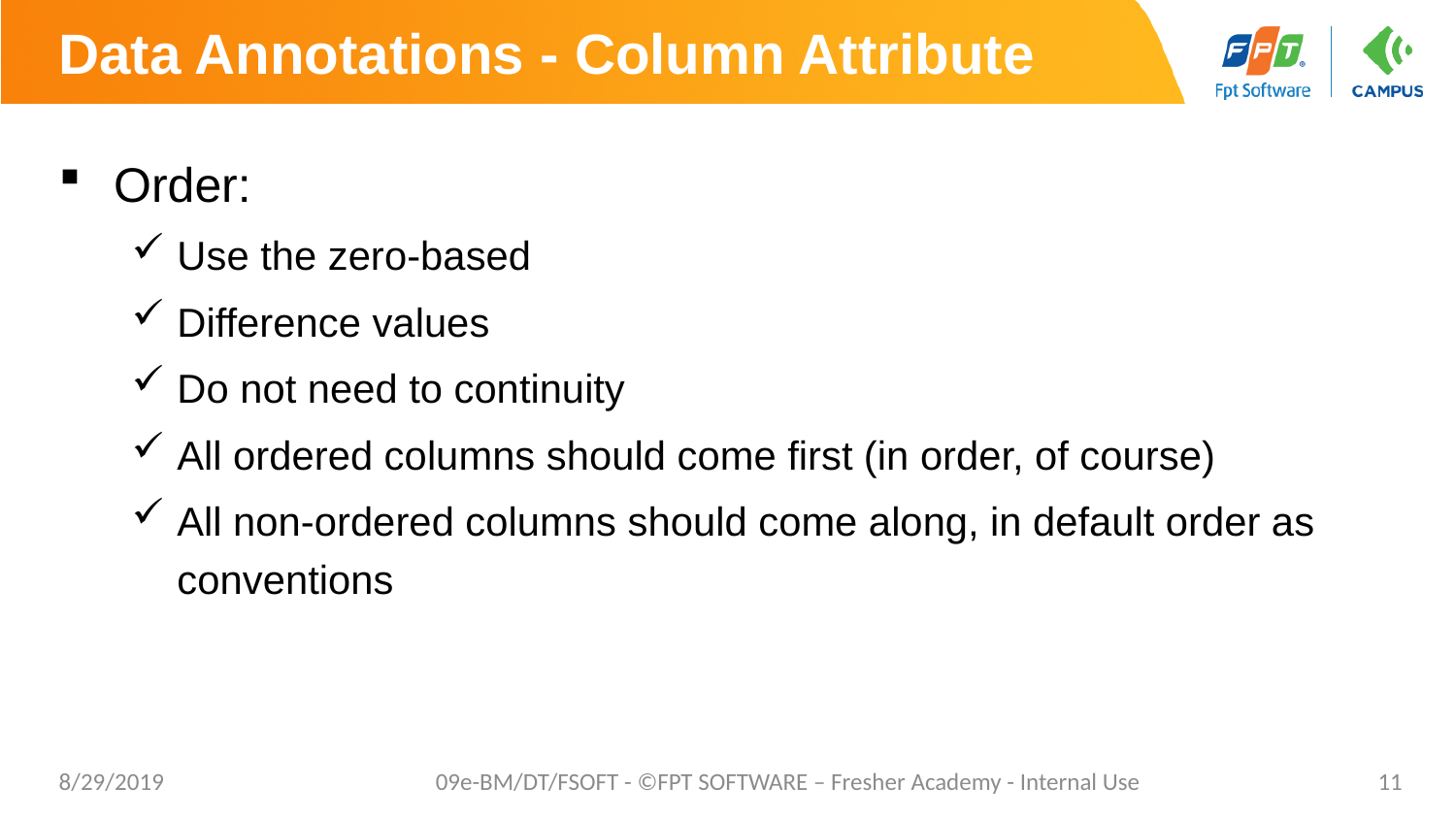

# Data Annotations - Column Attribute
Order:
Use the zero-based
Difference values
Do not need to continuity
All ordered columns should come first (in order, of course)
All non-ordered columns should come along, in default order as conventions
8/29/2019
09e-BM/DT/FSOFT - ©FPT SOFTWARE – Fresher Academy - Internal Use
11